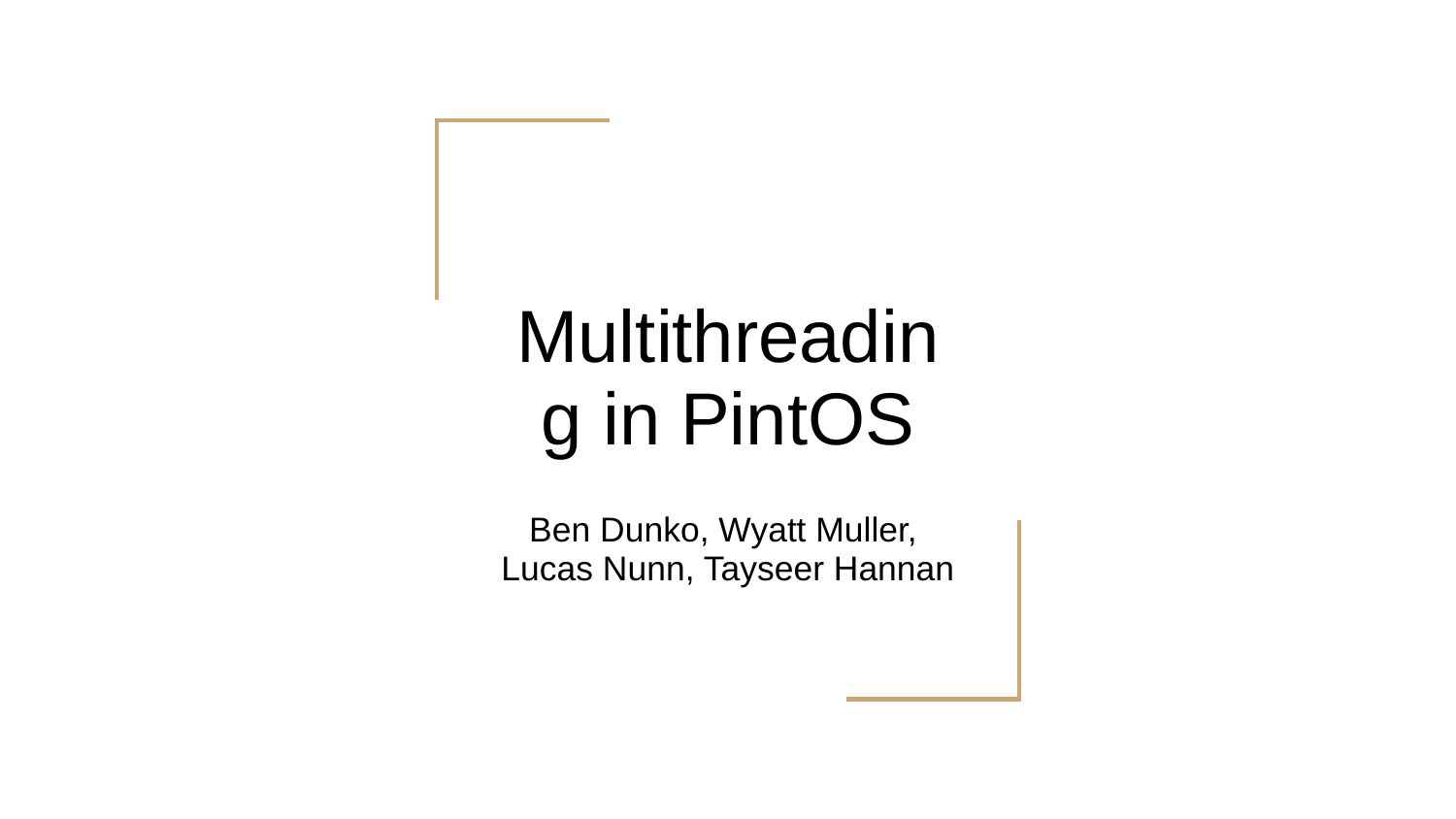

# Multithreading in PintOS
Ben Dunko, Wyatt Muller,
Lucas Nunn, Tayseer Hannan